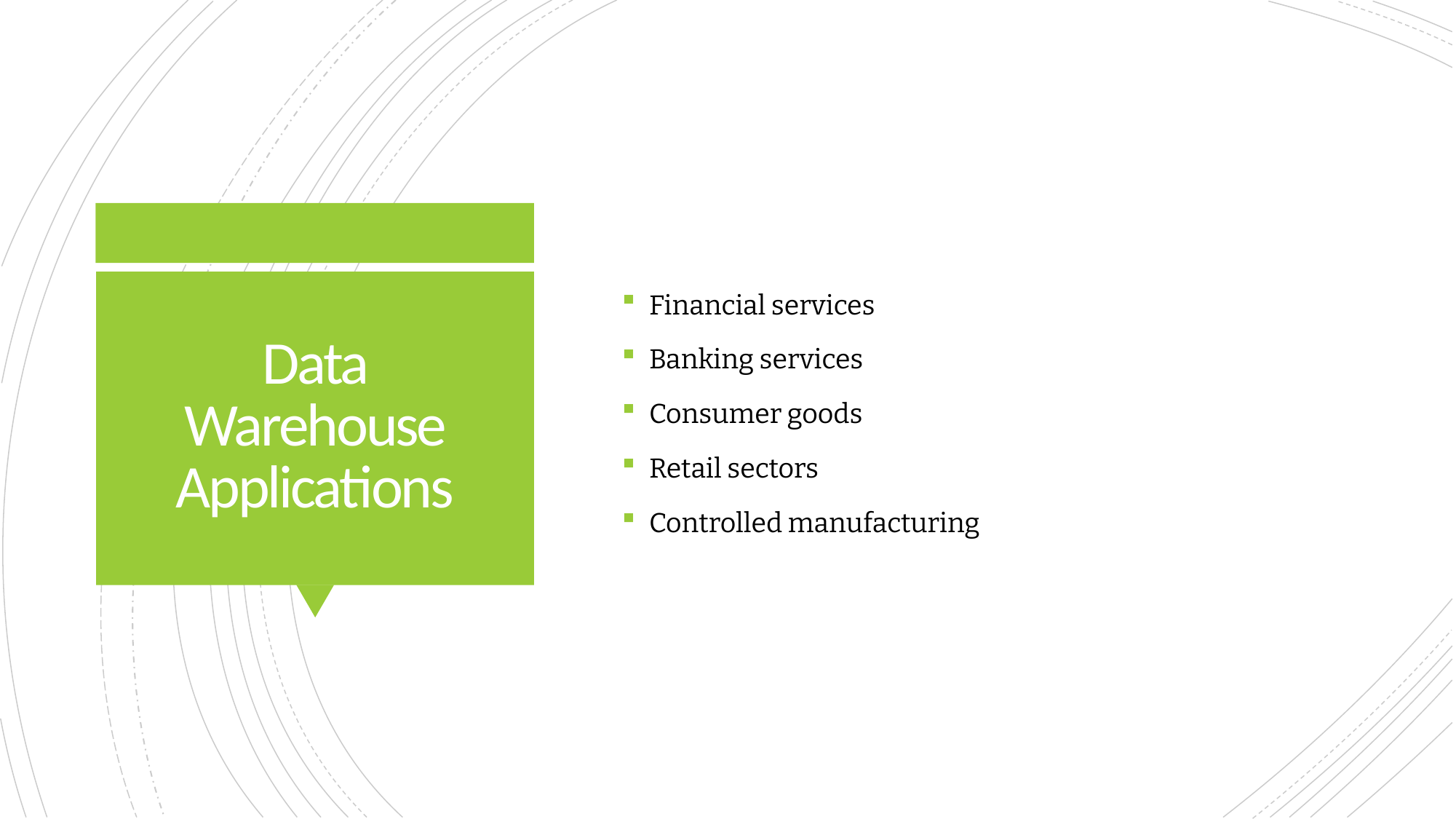

Financial services
Banking services
Consumer goods
Retail sectors
Controlled manufacturing
# Data Warehouse Applications